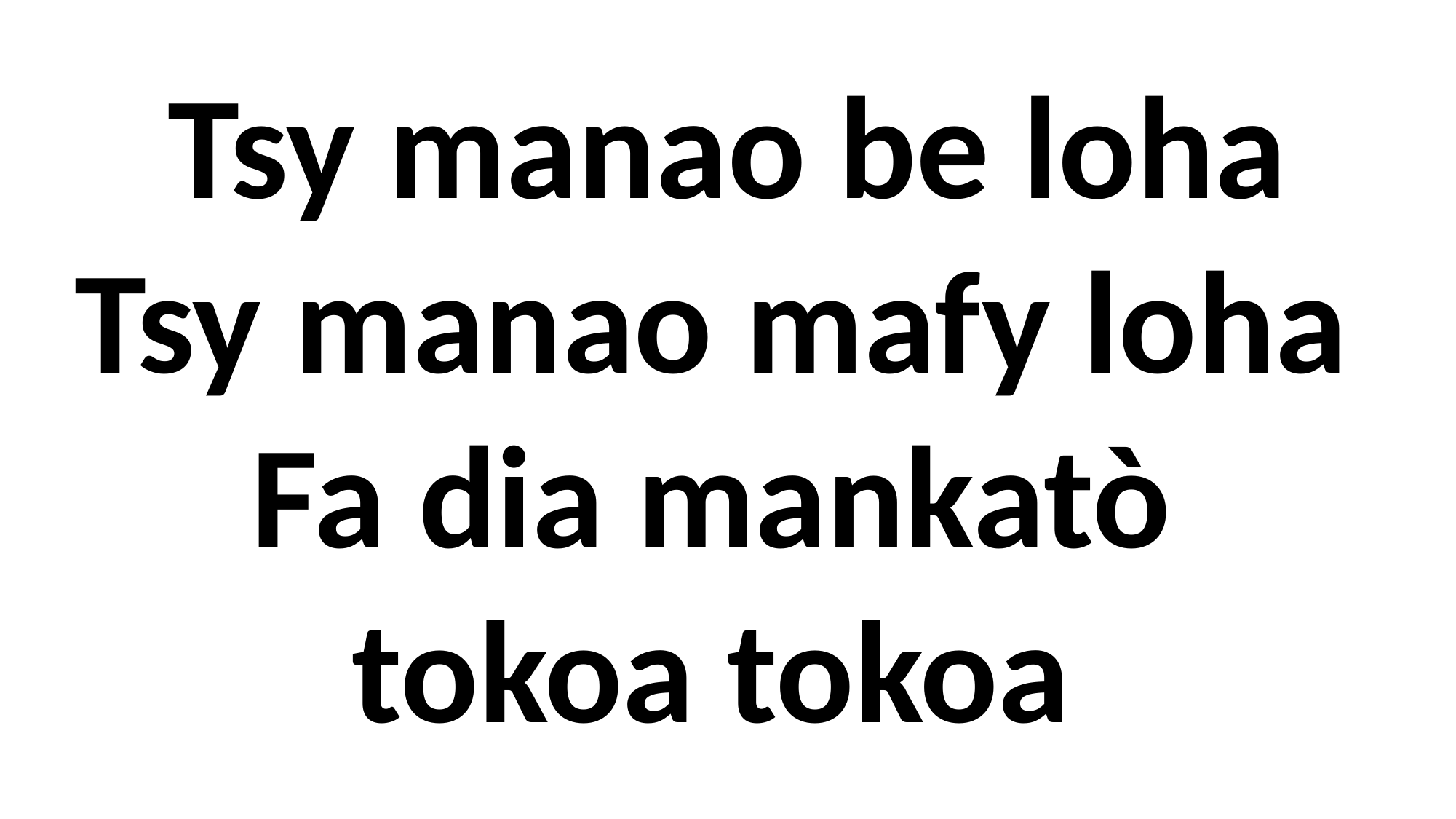

Tsy manao be loha
Tsy manao mafy loha
Fa dia mankatò
tokoa tokoa